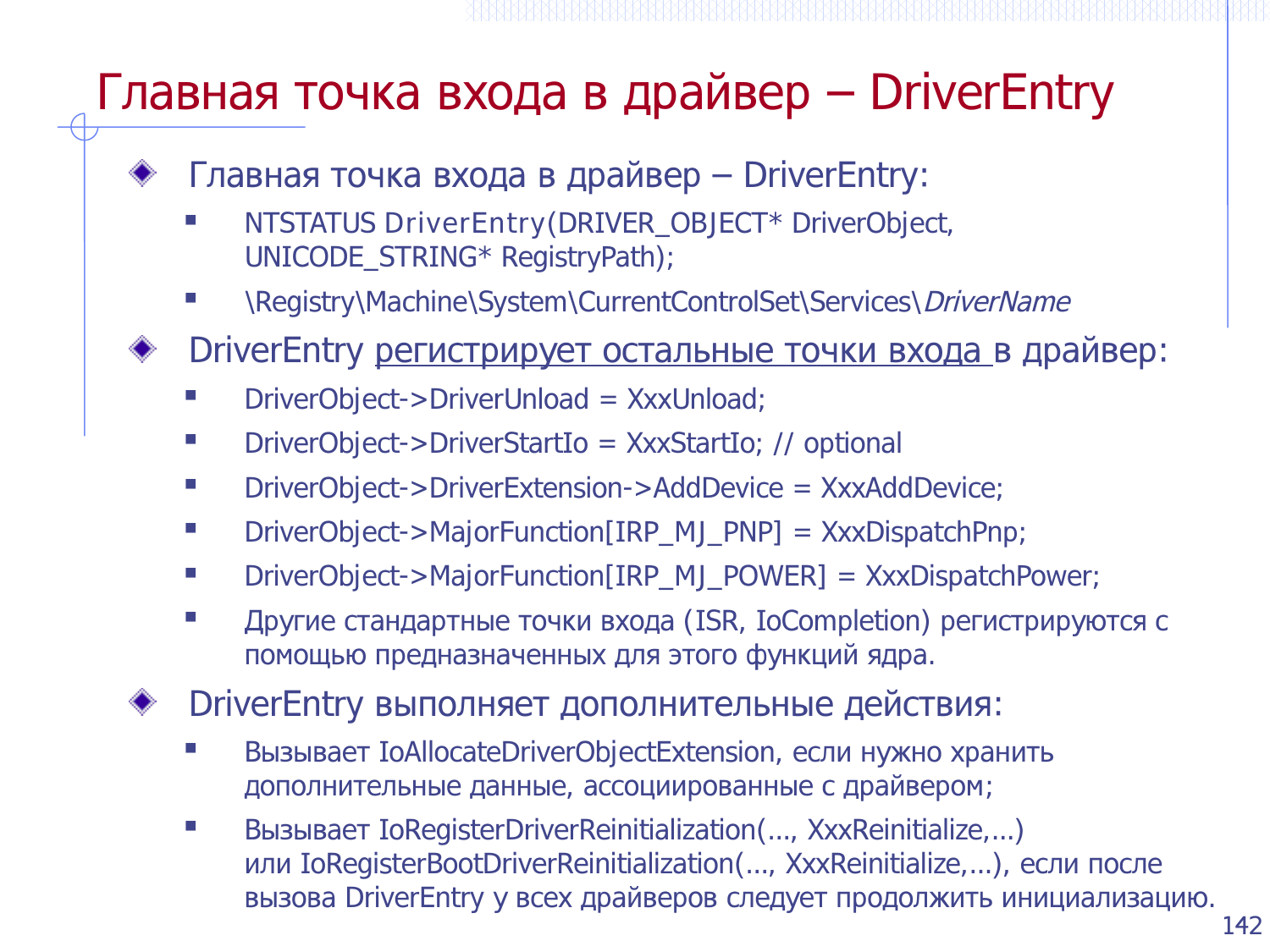

# Главная точка входа в драйвер – DriverEntry
Главная точка входа в драйвер – DriverEntry:
NTSTATUS DriverEntry(DRIVER_OBJECT* DriverObject,
UNICODE_STRING* RegistryPath);
\Registry\Machine\System\CurrentControlSet\Services\DriverName
DriverEntry регистрирует остальные точки входа в драйвер:
DriverObject->DriverUnload = XxxUnload;
DriverObject->DriverStartIo = XxxStartIo; // optional
DriverObject->DriverExtension->AddDevice = XxxAddDevice;
DriverObject->MajorFunction[IRP_MJ_PNP] = XxxDispatchPnp;
DriverObject->MajorFunction[IRP_MJ_POWER] = XxxDispatchPower;
Другие стандартные точки входа (ISR, IoCompletion) регистрируются с помощью предназначенных для этого функций ядра.
DriverEntry выполняет дополнительные действия:
Вызывает IoAllocateDriverObjectExtension, если нужно хранить дополнительные данные, ассоциированные с драйвером;
Вызывает IoRegisterDriverReinitialization(…, XxxReinitialize,…)
или IoRegisterBootDriverReinitialization(…, XxxReinitialize,…), если после вызова DriverEntry у всех драйверов следует продолжить инициализацию.
142